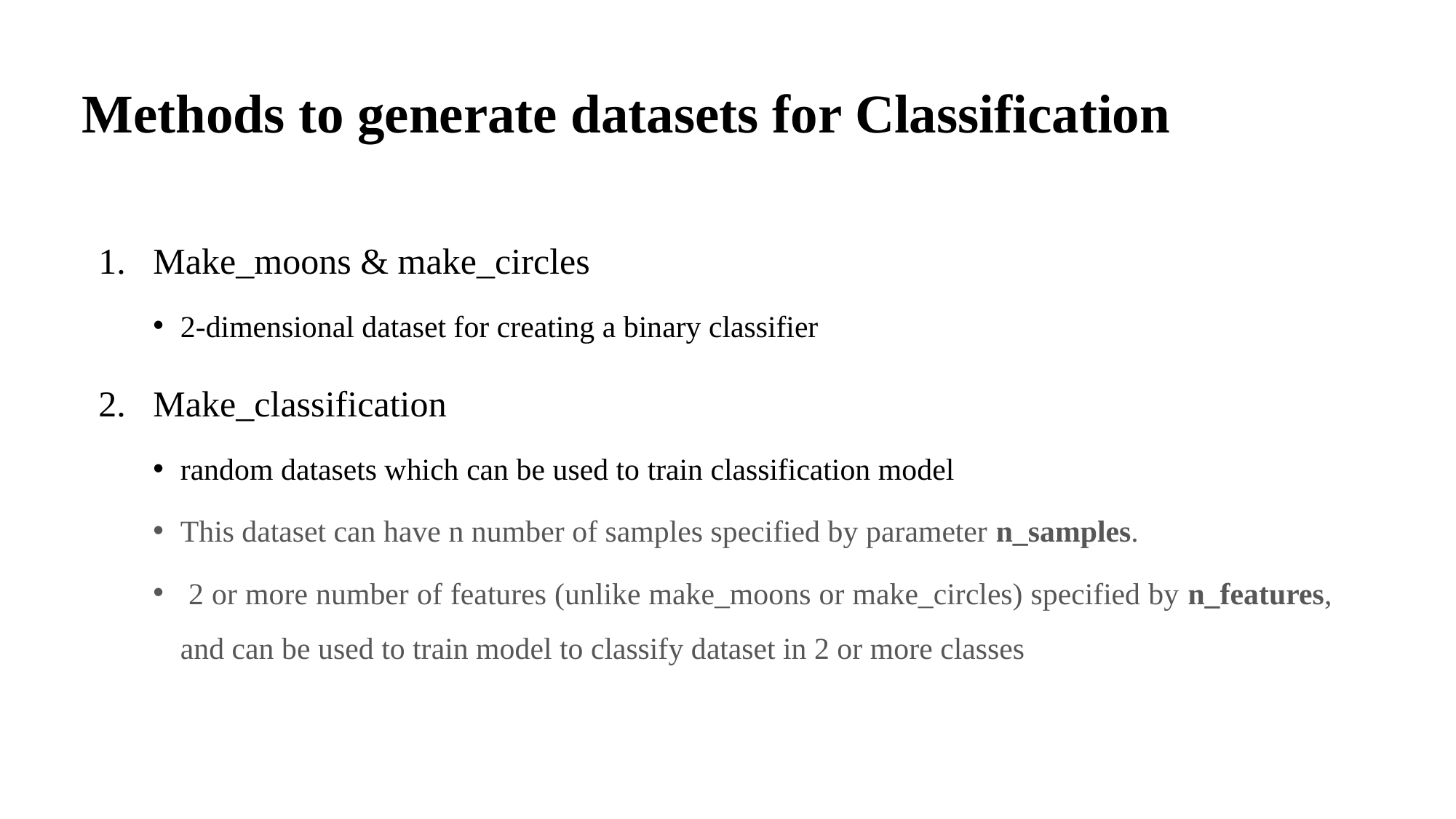

# Methods to generate datasets for Classification
Make_moons & make_circles
2-dimensional dataset for creating a binary classifier
Make_classification
random datasets which can be used to train classification model
This dataset can have n number of samples specified by parameter n_samples.
 2 or more number of features (unlike make_moons or make_circles) specified by n_features, and can be used to train model to classify dataset in 2 or more classes